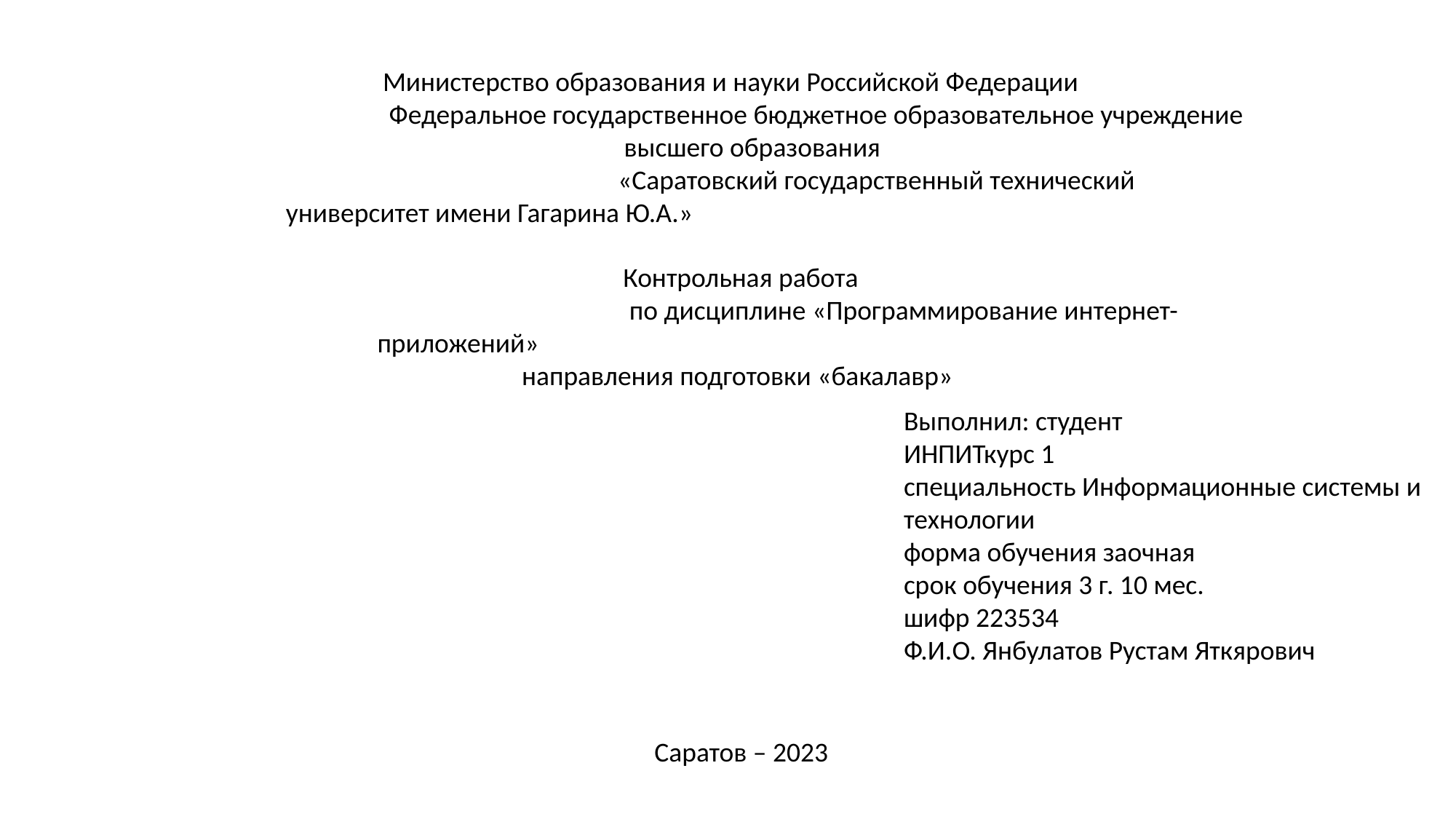

Министерство образования и науки Российской Федерации
 Федеральное государственное бюджетное образовательное учреждение
 высшего образования
«Саратовский государственный технический университет имени Гагарина Ю.А.»
Контрольная работа
 по дисциплине «Программирование интернет-приложений»
 направления подготовки «бакалавр»
Выполнил: студент
ИНПИТкурс 1
специальность Информационные системы и технологии
форма обучения заочная
срок обучения 3 г. 10 мес.
шифр 223534
Ф.И.О. Янбулатов Рустам Яткярович
Саратов – 2023